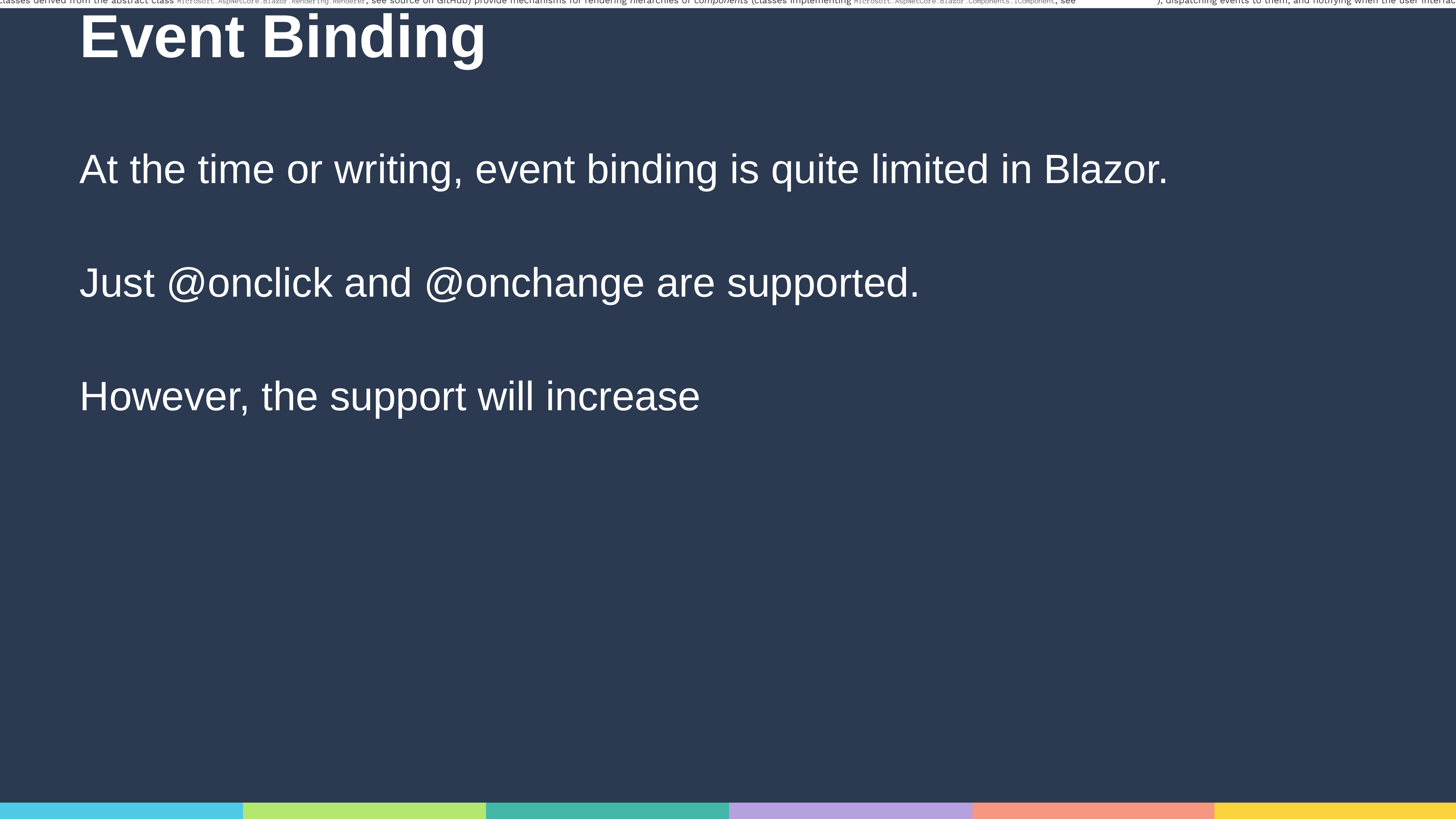

Blazor, renderers (classes derived from the abstract class Microsoft.AspNetCore.Blazor.Rendering.Renderer, see source on GitHub) provide mechanisms for rendering hierarchies of components (classes implementing Microsoft.AspNetCore.Blazor.Components.IComponent, see source on GitHub), dispatching events to them, and notifying when the user interface is being updated.
# Event Binding
At the time or writing, event binding is quite limited in Blazor.

Just @onclick and @onchange are supported.

However, the support will increase